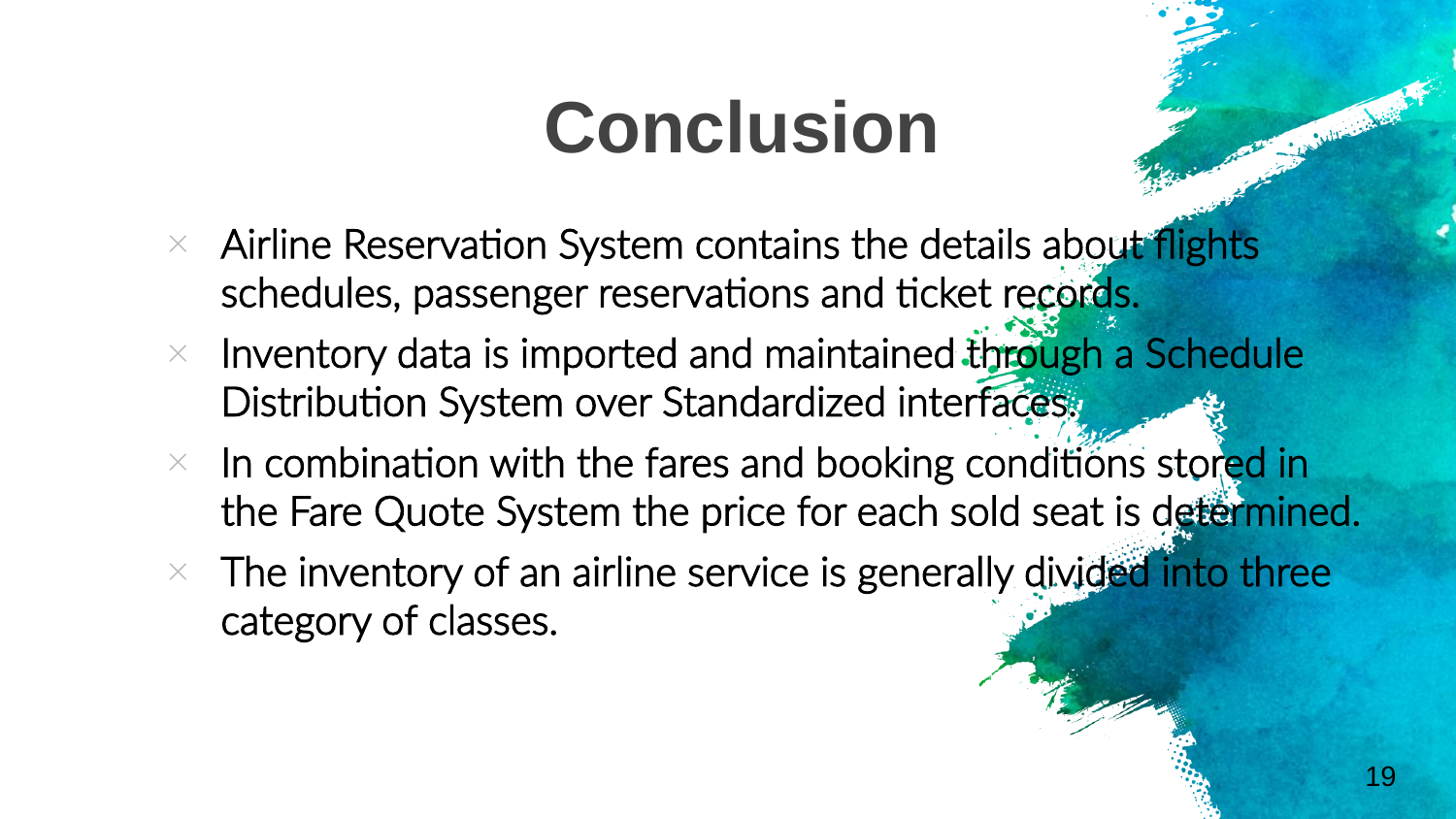

# Conclusion
Airline Reservation System contains the details about flights schedules, passenger reservations and ticket records.
Inventory data is imported and maintained through a Schedule Distribution System over Standardized interfaces.
In combination with the fares and booking conditions stored in the Fare Quote System the price for each sold seat is determined.
The inventory of an airline service is generally divided into three category of classes.

19